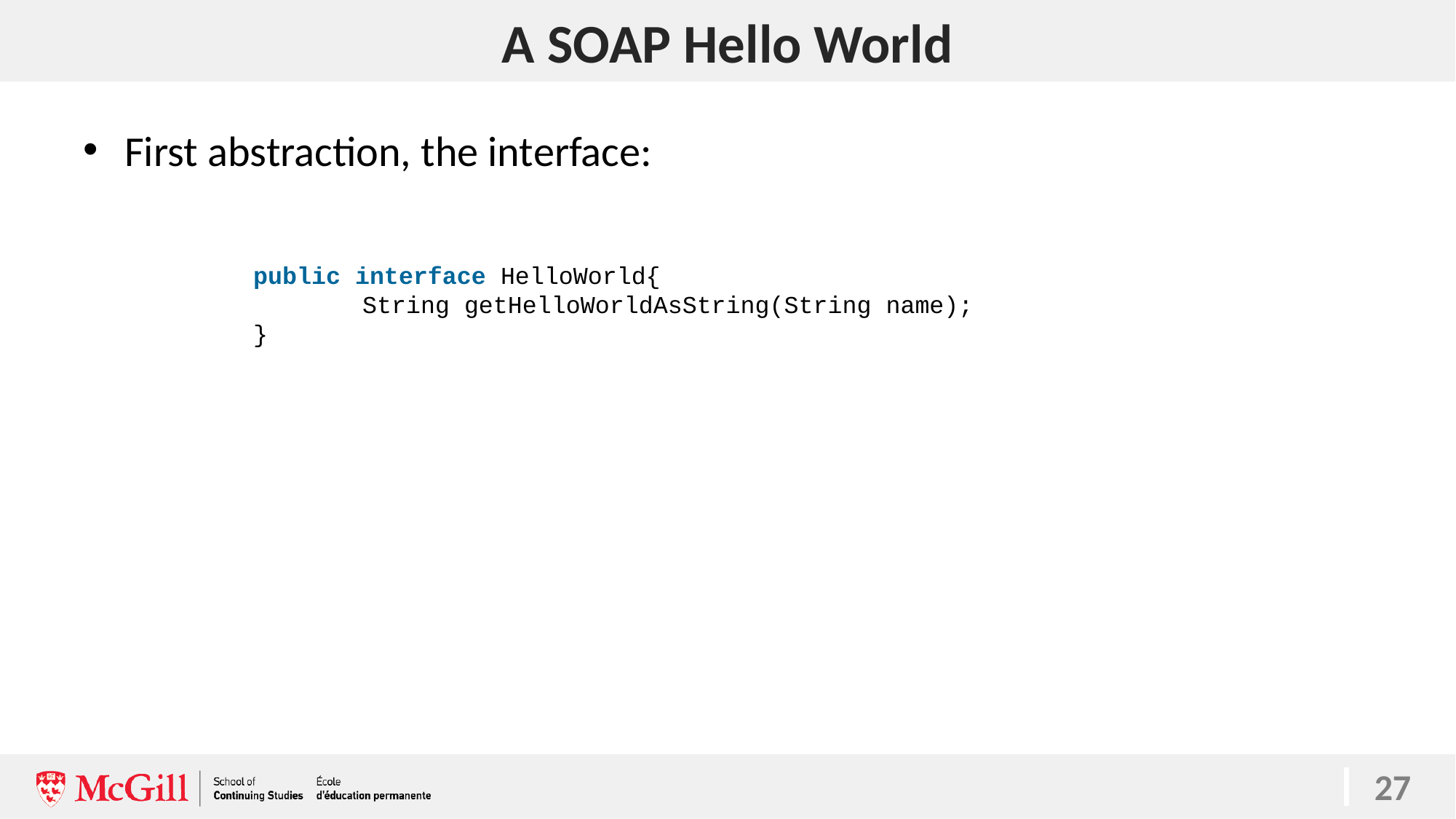

# A SOAP Hello World
First abstraction, the interface:
public interface HelloWorld{
	String getHelloWorldAsString(String name);
}